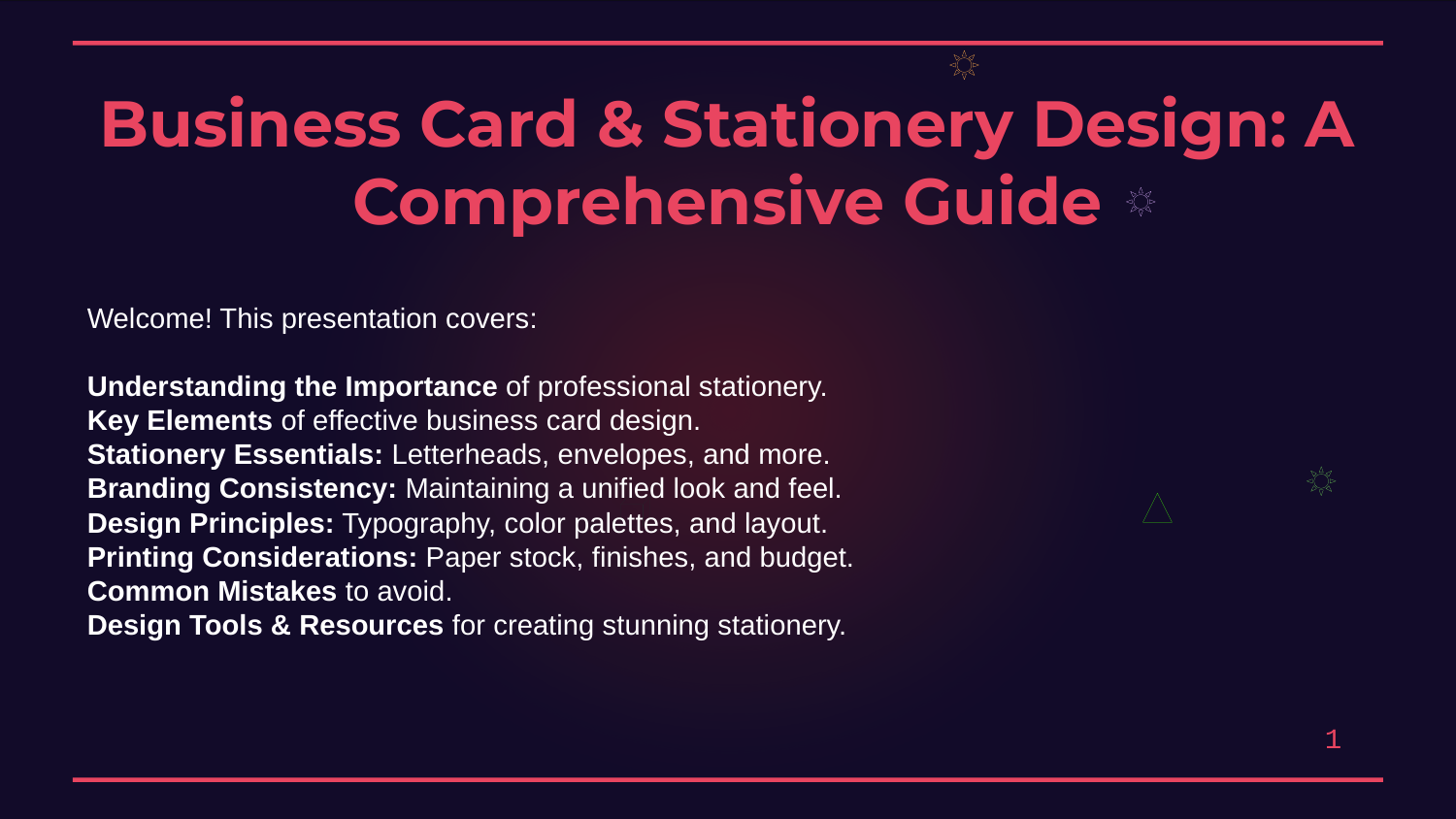

Business Card & Stationery Design: A Comprehensive Guide

Welcome! This presentation covers:

Understanding the Importance of professional stationery.
Key Elements of effective business card design.
Stationery Essentials: Letterheads, envelopes, and more.
Branding Consistency: Maintaining a unified look and feel.
Design Principles: Typography, color palettes, and layout.
Printing Considerations: Paper stock, finishes, and budget.
Common Mistakes to avoid.
Design Tools & Resources for creating stunning stationery.

1